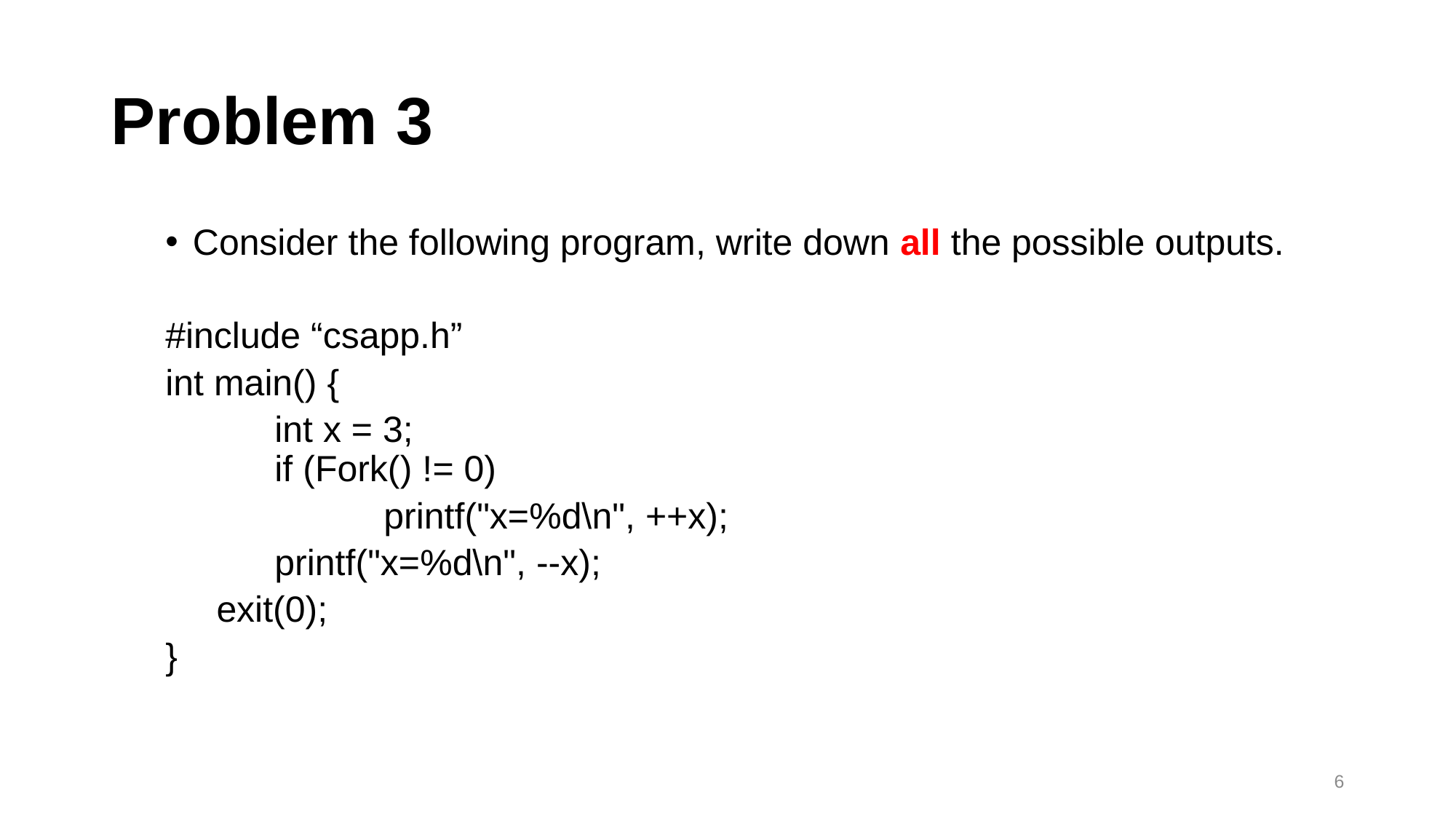

# Problem 3
Consider the following program, write down all the possible outputs.

#include “csapp.h”
int main() {
	int x = 3;
	if (Fork() != 0)
		printf("x=%d\n", ++x);
	printf("x=%d\n", --x);
     exit(0);
}

6